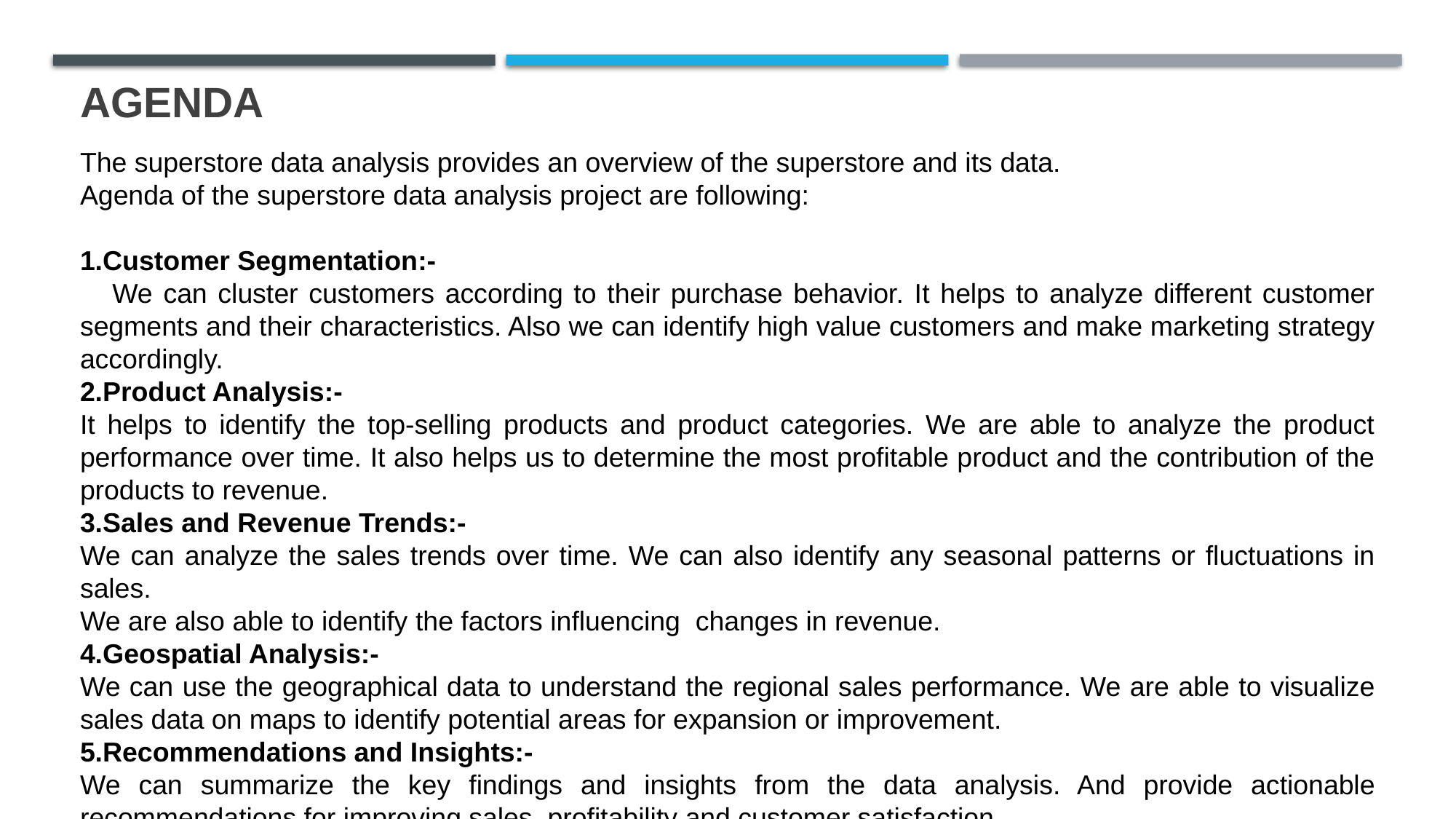

# AGENDA
The superstore data analysis provides an overview of the superstore and its data.
Agenda of the superstore data analysis project are following:

1.Customer Segmentation:-
   We can cluster customers according to their purchase behavior. It helps to analyze different customer segments and their characteristics. Also we can identify high value customers and make marketing strategy accordingly.
2.Product Analysis:-
It helps to identify the top-selling products and product categories. We are able to analyze the product performance over time. It also helps us to determine the most profitable product and the contribution of the products to revenue.
3.Sales and Revenue Trends:-
We can analyze the sales trends over time. We can also identify any seasonal patterns or fluctuations in sales.
We are also able to identify the factors influencing  changes in revenue.
4.Geospatial Analysis:-
We can use the geographical data to understand the regional sales performance. We are able to visualize sales data on maps to identify potential areas for expansion or improvement.
5.Recommendations and Insights:-
We can summarize the key findings and insights from the data analysis. And provide actionable recommendations for improving sales, profitability and customer satisfaction.